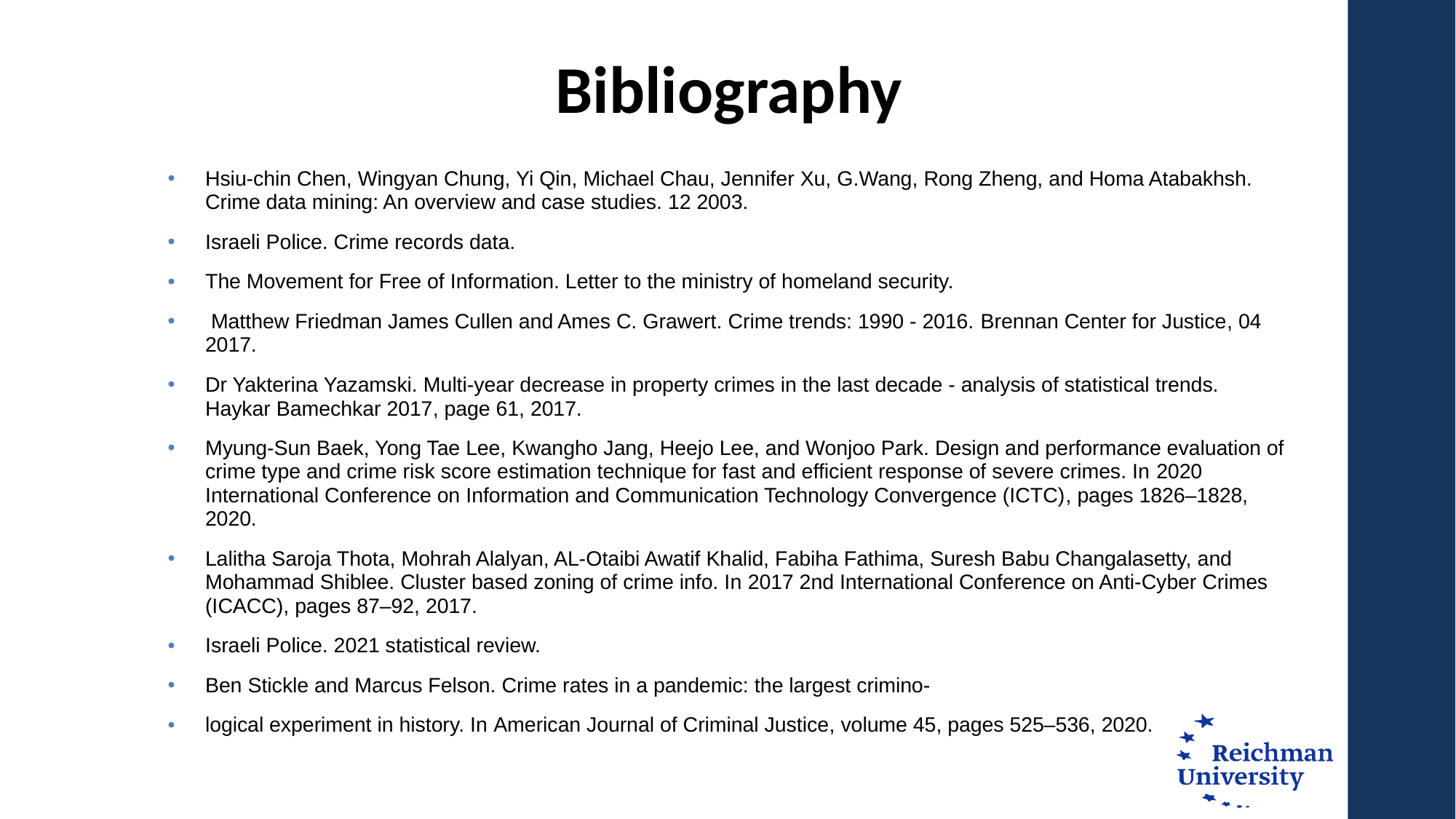

# Bibliography
Hsiu-chin Chen, Wingyan Chung, Yi Qin, Michael Chau, Jennifer Xu, G.Wang, Rong Zheng, and Homa Atabakhsh. Crime data mining: An overview and case studies. 12 2003.
Israeli Police. Crime records data.
The Movement for Free of Information. Letter to the ministry of homeland security.
 Matthew Friedman James Cullen and Ames C. Grawert. Crime trends: 1990 - 2016. Brennan Center for Justice, 04 2017.
Dr Yakterina Yazamski. Multi-year decrease in property crimes in the last decade - analysis of statistical trends. Haykar Bamechkar 2017, page 61, 2017.
Myung-Sun Baek, Yong Tae Lee, Kwangho Jang, Heejo Lee, and Wonjoo Park. Design and performance evaluation of crime type and crime risk score estimation technique for fast and efficient response of severe crimes. In 2020 International Conference on Information and Communication Technology Convergence (ICTC), pages 1826–1828, 2020.
Lalitha Saroja Thota, Mohrah Alalyan, AL-Otaibi Awatif Khalid, Fabiha Fathima, Suresh Babu Changalasetty, and Mohammad Shiblee. Cluster based zoning of crime info. In 2017 2nd International Conference on Anti-Cyber Crimes (ICACC), pages 87–92, 2017.
Israeli Police. 2021 statistical review.
Ben Stickle and Marcus Felson. Crime rates in a pandemic: the largest crimino-
logical experiment in history. In American Journal of Criminal Justice, volume 45, pages 525–536, 2020.